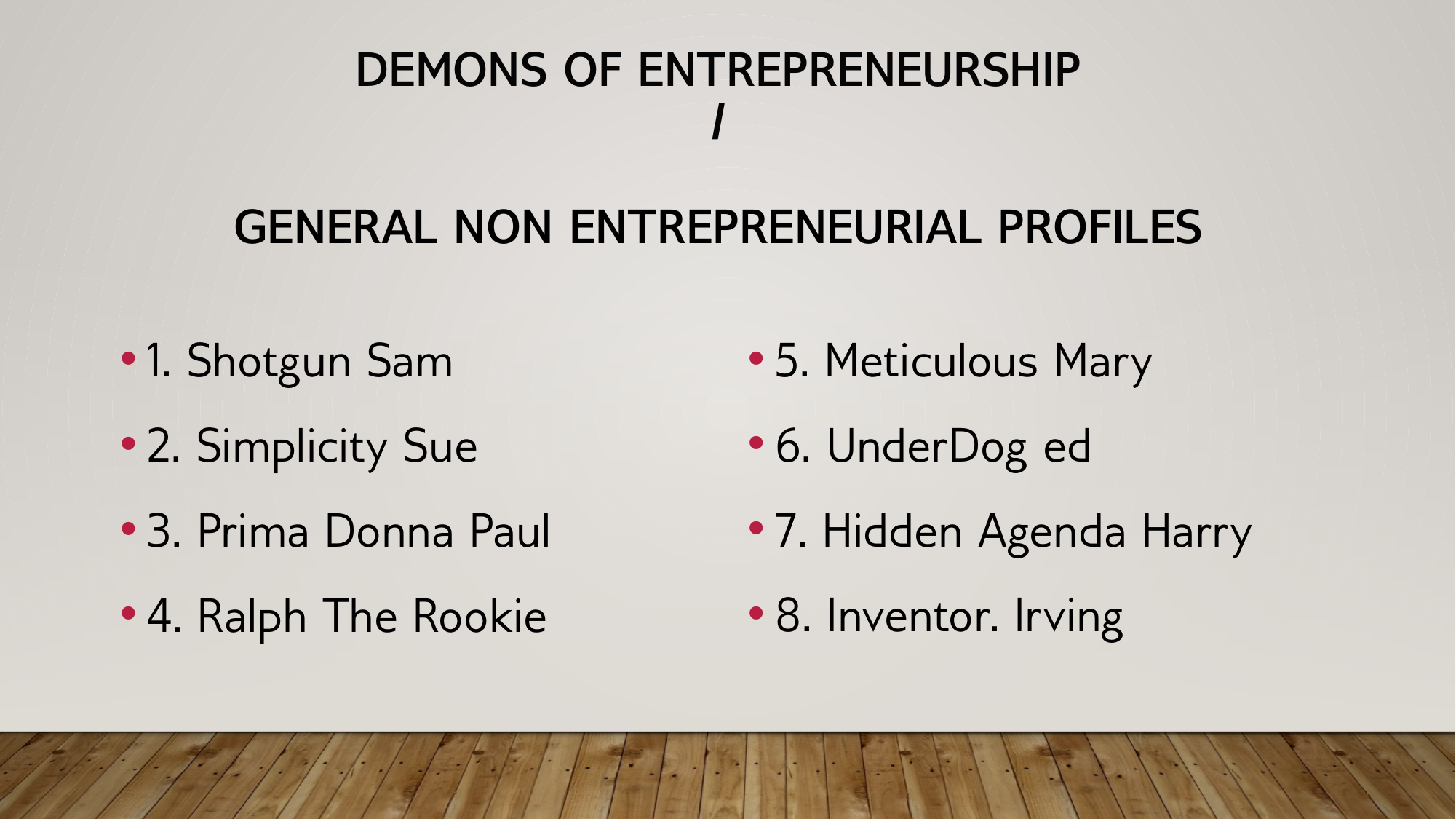

# DEMONS OF ENTREPRENEURSHIP / General Non Entrepreneurial Profiles
1. Shotgun Sam
2. Simplicity Sue
3. Prima Donna Paul
4. Ralph The Rookie
5. Meticulous Mary
6. UnderDog ed
7. Hidden Agenda Harry
8. Inventor. Irving